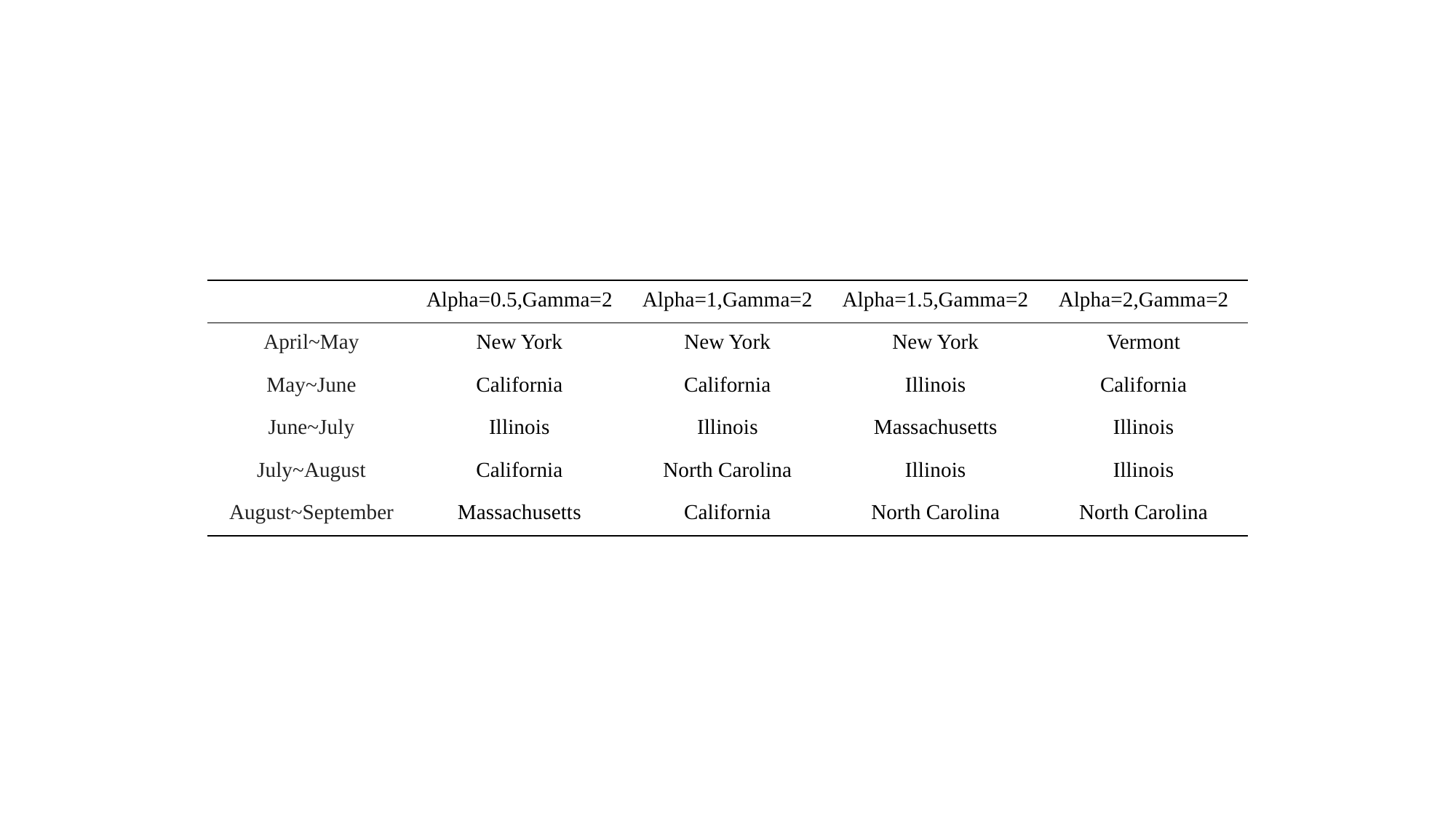

|  | Alpha=0.5,Gamma=2 | Alpha=1,Gamma=2 | Alpha=1.5,Gamma=2 | Alpha=2,Gamma=2 |
| --- | --- | --- | --- | --- |
| April~May | New York | New York | New York | Vermont |
| May~June | California | California | Illinois | California |
| June~July | Illinois | Illinois | Massachusetts | Illinois |
| July~August | California | North Carolina | Illinois | Illinois |
| August~September | Massachusetts | California | North Carolina | North Carolina |